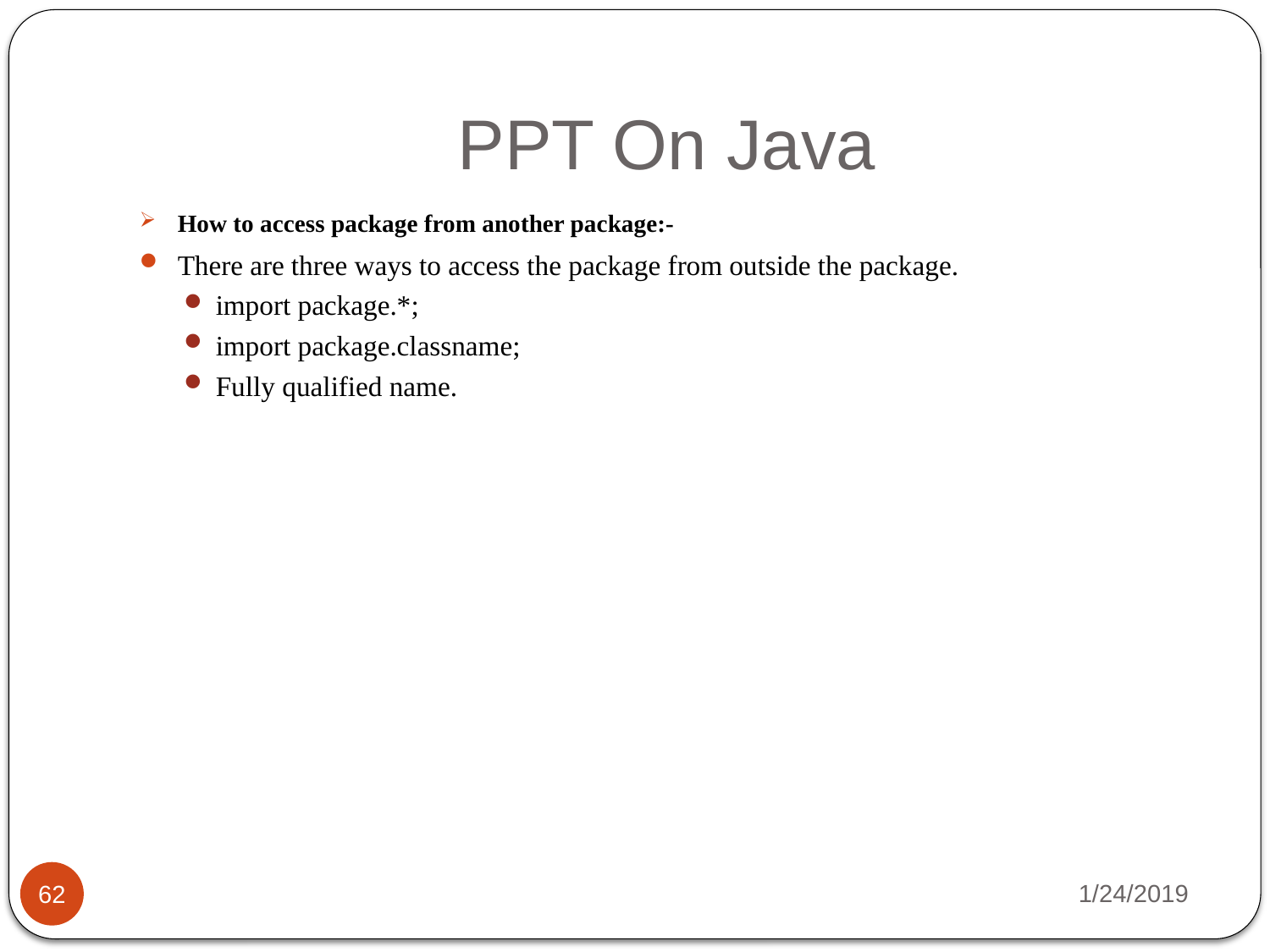

# PPT On Java
How to access package from another package:-
There are three ways to access the package from outside the package.
import package.*;
import package.classname;
Fully qualified name.
1/24/2019
62